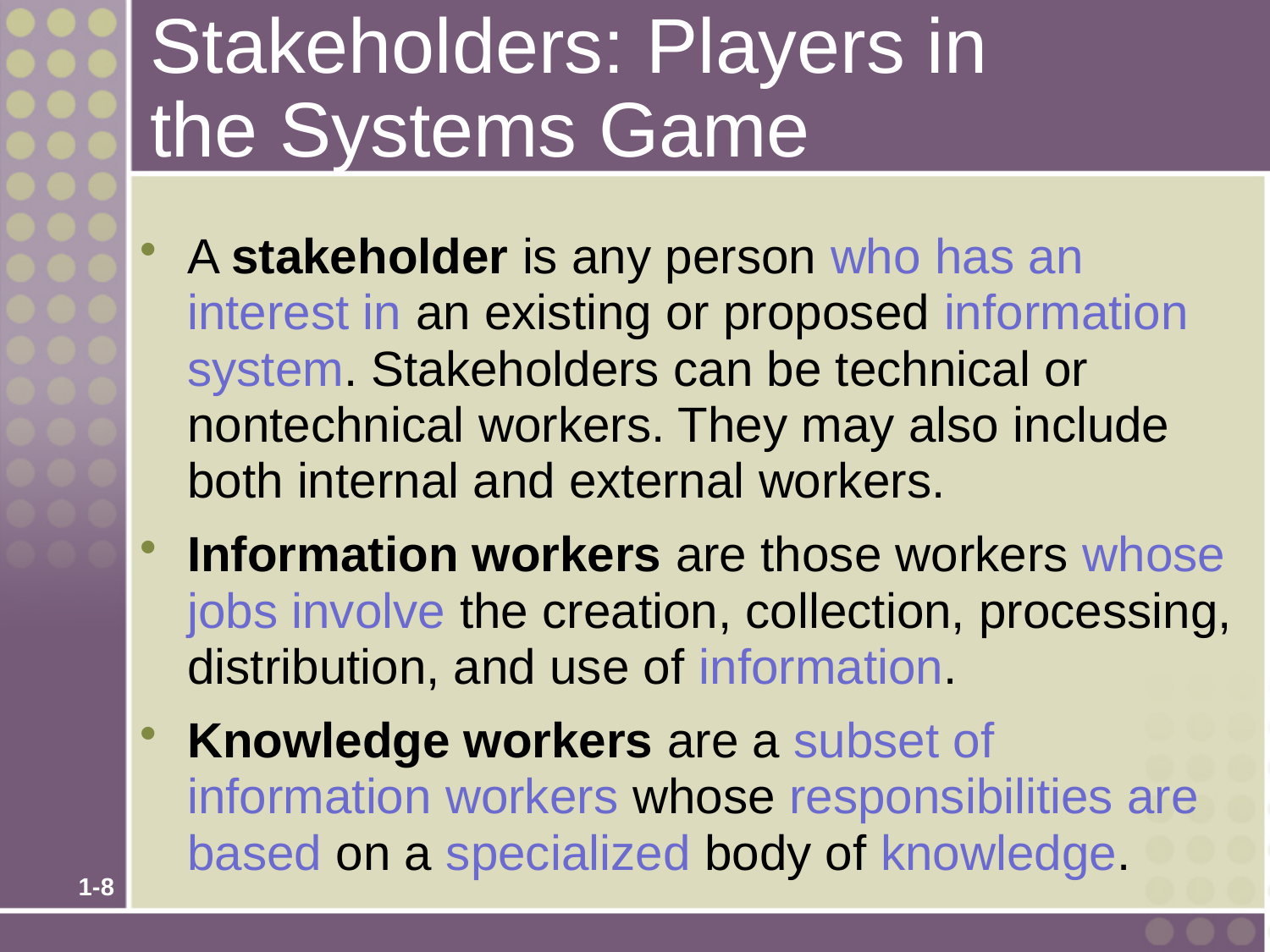

# Stakeholders: Players in the Systems Game
A stakeholder is any person who has an interest in an existing or proposed information system. Stakeholders can be technical or nontechnical workers. They may also include both internal and external workers.
Information workers are those workers whose jobs involve the creation, collection, processing, distribution, and use of information.
Knowledge workers are a subset of information workers whose responsibilities are based on a specialized body of knowledge.
1-8